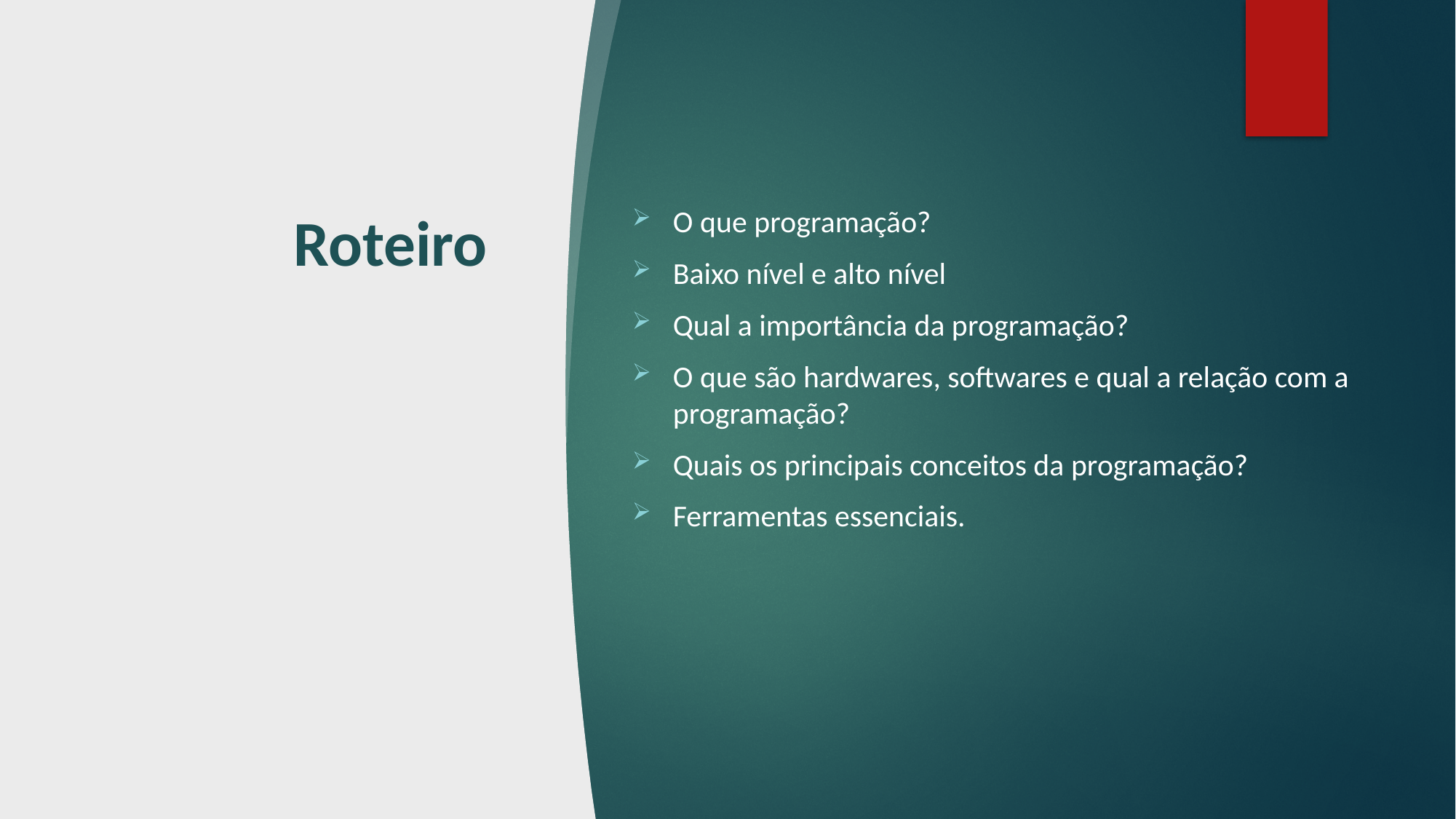

# Roteiro
O que programação?
Baixo nível e alto nível
Qual a importância da programação?
O que são hardwares, softwares e qual a relação com a programação?
Quais os principais conceitos da programação?
Ferramentas essenciais.